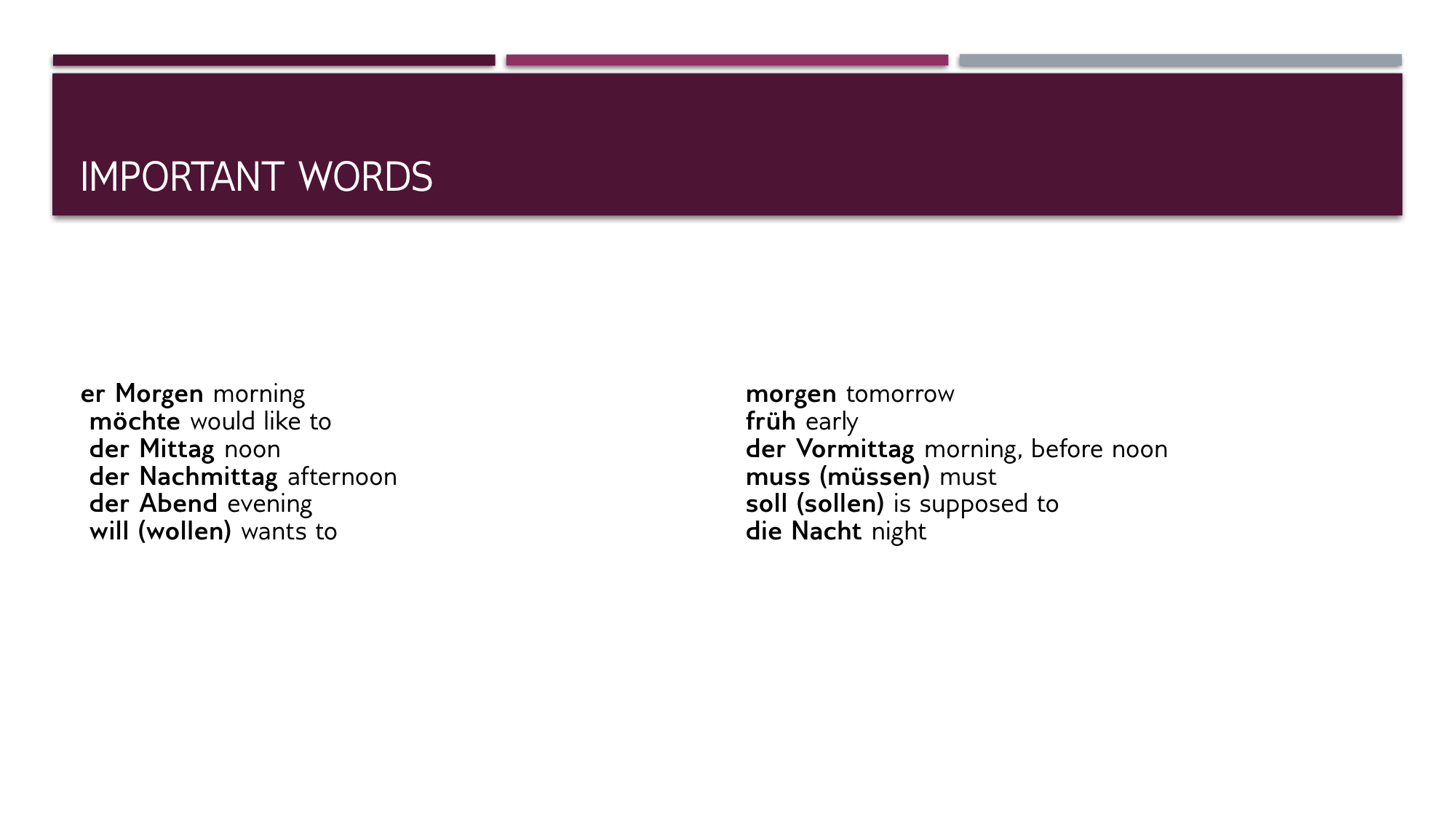

# Important words
| er Morgen morning  möchte would like to  der Mittag noon  der Nachmittag afternoon  der Abend evening  will (wollen) wants to | morgen tomorrow  früh early  der Vormittag morning, before noon  muss (müssen) must  soll (sollen) is supposed to  die Nacht night |
| --- | --- |